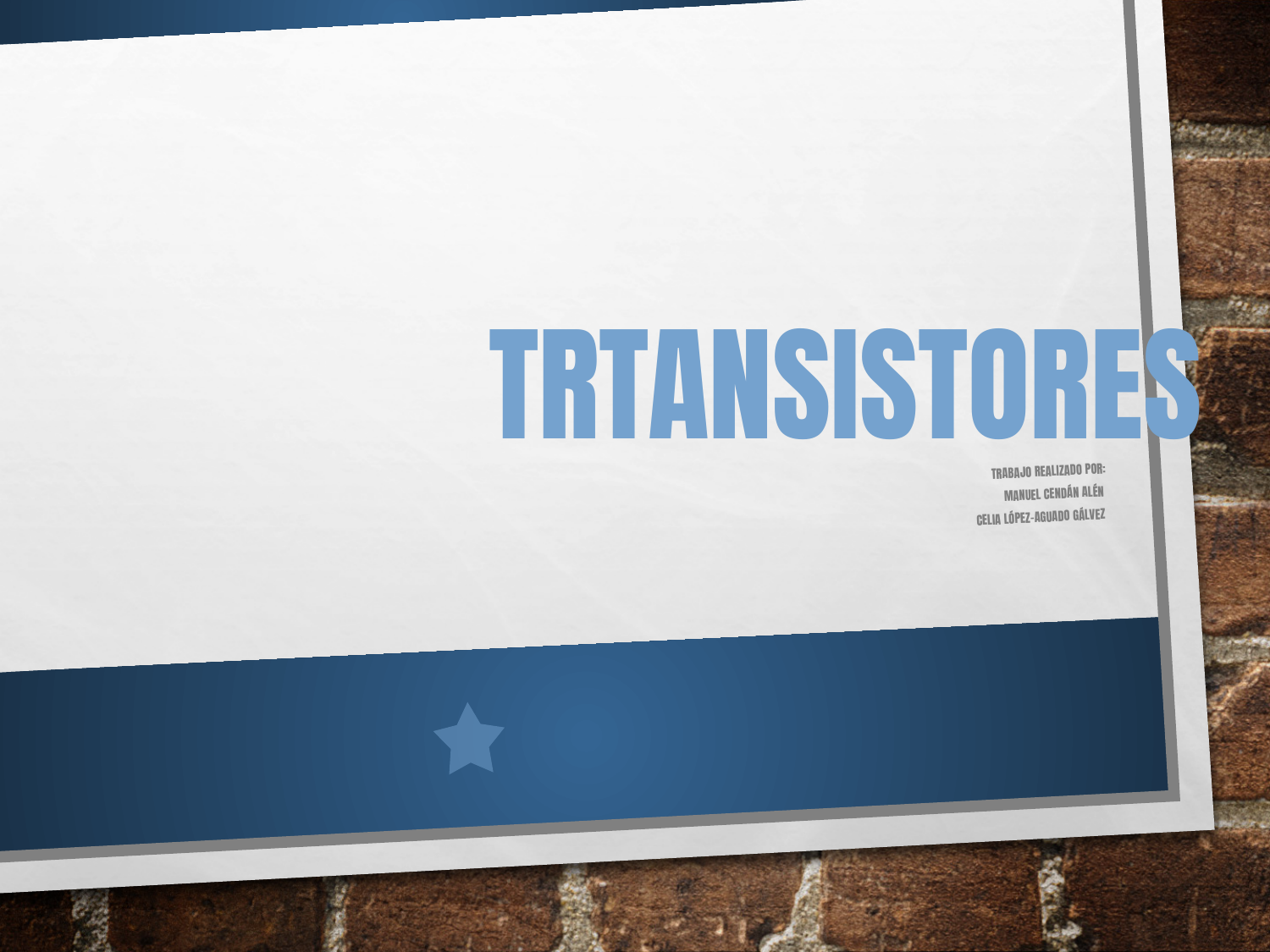

# Trtansistores
Trabajo realizado por:
Manuel Cendán Alén
Celia López-Aguado Gálvez